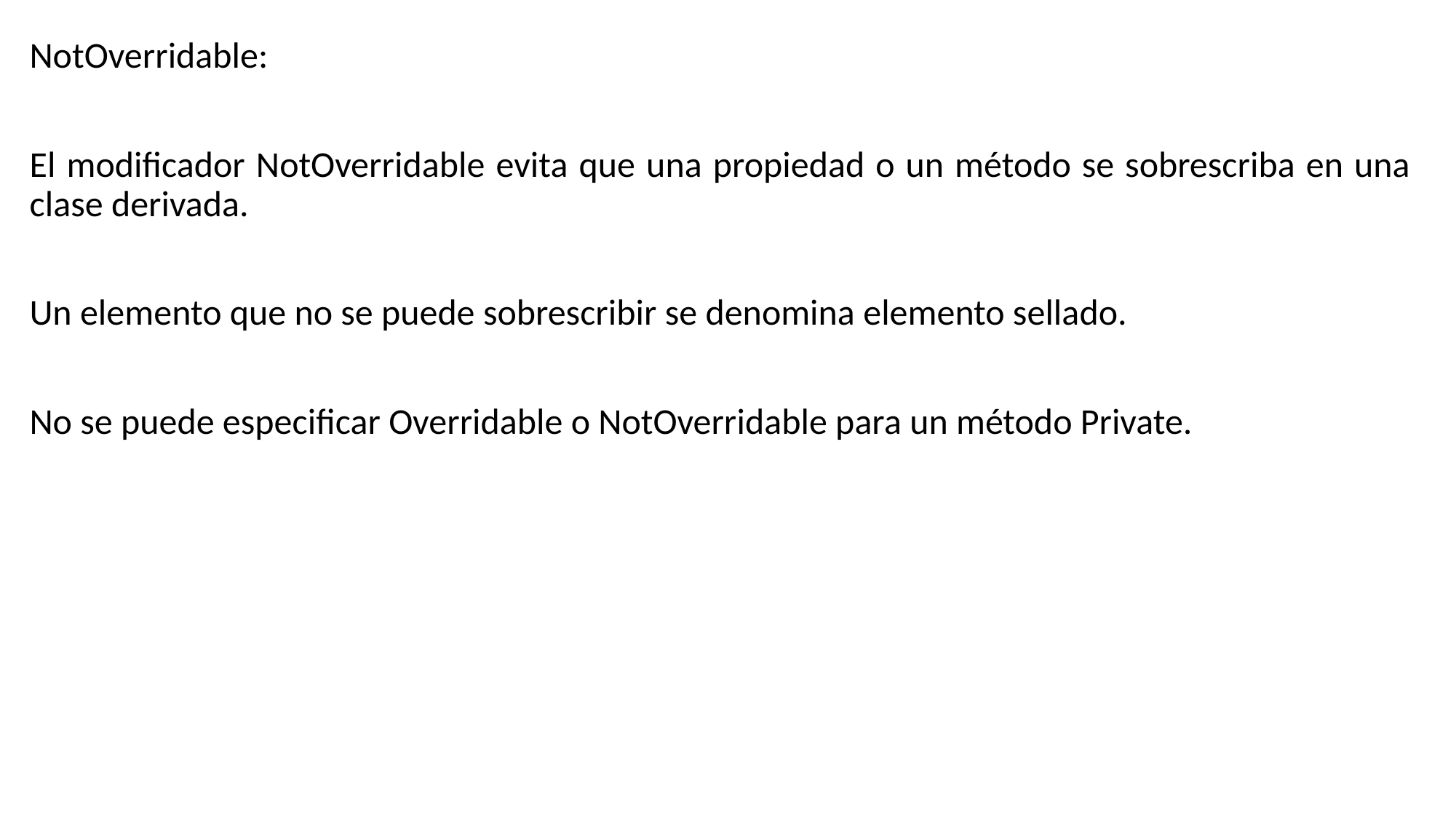

NotOverridable:

El modificador NotOverridable evita que una propiedad o un método se sobrescriba en una clase derivada.

Un elemento que no se puede sobrescribir se denomina elemento sellado.

No se puede especificar Overridable o NotOverridable para un método Private.